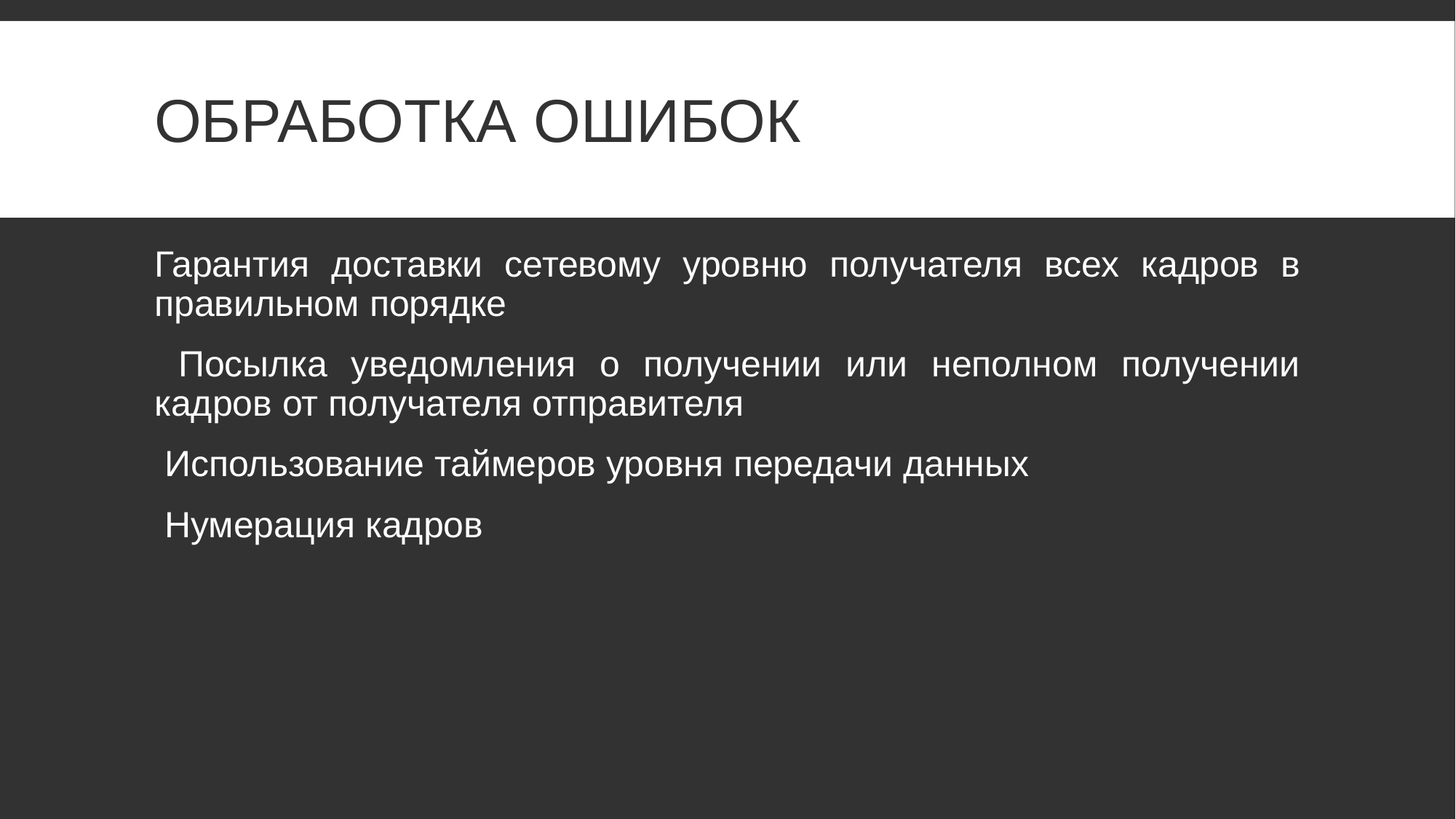

# Обработка ошибок
Гарантия доставки сетевому уровню получателя всех кадров в правильном порядке
 Посылка уведомления о получении или неполном получении кадров от получателя отправителя
 Использование таймеров уровня передачи данных
 Нумерация кадров